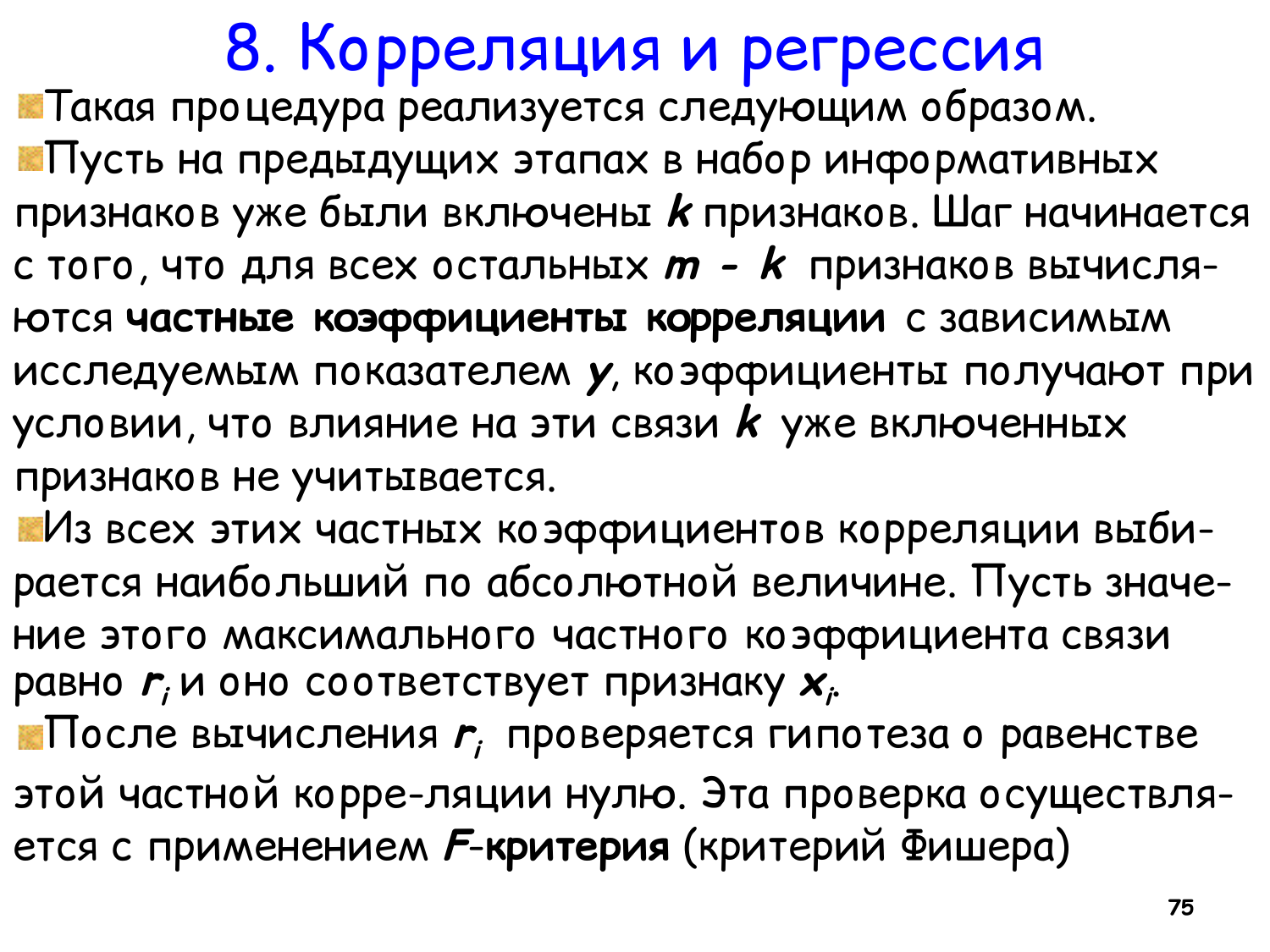

8. Корреляция и регрессия
Такая процедура реализуется следующим образом.
Пусть на предыдущих этапах в набор информативных признаков уже были включены k признаков. Шаг начинается с того, что для всех остальных m - k  признаков вычисля-ются частные коэффициенты корреляции с зависимым исследуемым показателем y, коэффициенты получают при условии, что влияние на эти связи k  уже включенных признаков не учитывается.
Из всех этих частных коэффициентов корреляции выби-рается наибольший по абсолютной величине. Пусть значе-ние этого максимального частного коэффициента связи равно ri и оно соответствует признаку xi.
После вычисления ri  проверяется гипотеза о равенстве этой частной корре-ляции нулю. Эта проверка осуществля-ется с применением F-критерия (критерий Фишера)

75